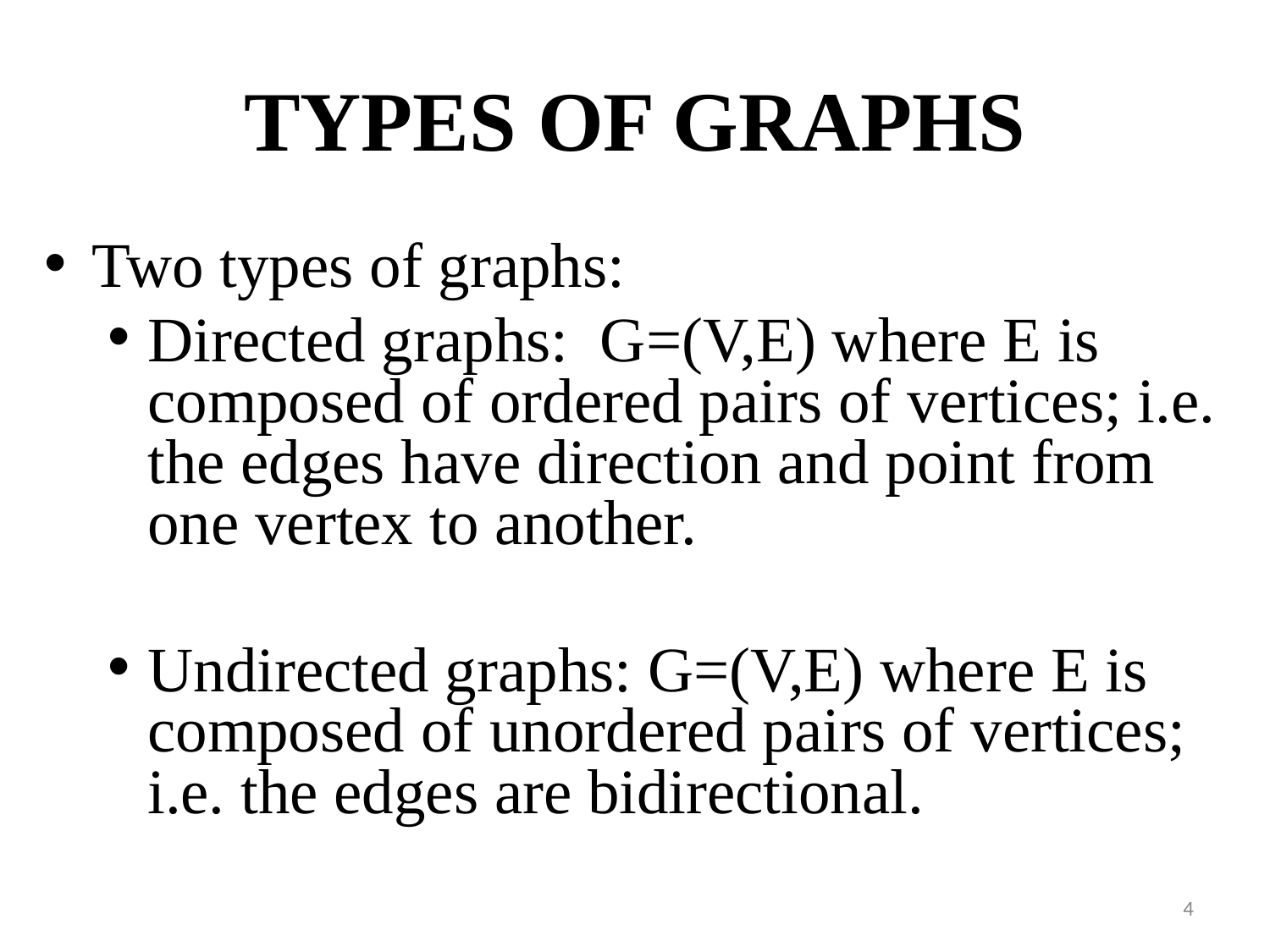

# TYPES OF GRAPHS
Two types of graphs:
Directed graphs:  G=(V,E) where E is composed of ordered pairs of vertices; i.e. the edges have direction and point from one vertex to another.

Undirected graphs: G=(V,E) where E is composed of unordered pairs of vertices; i.e. the edges are bidirectional.

4